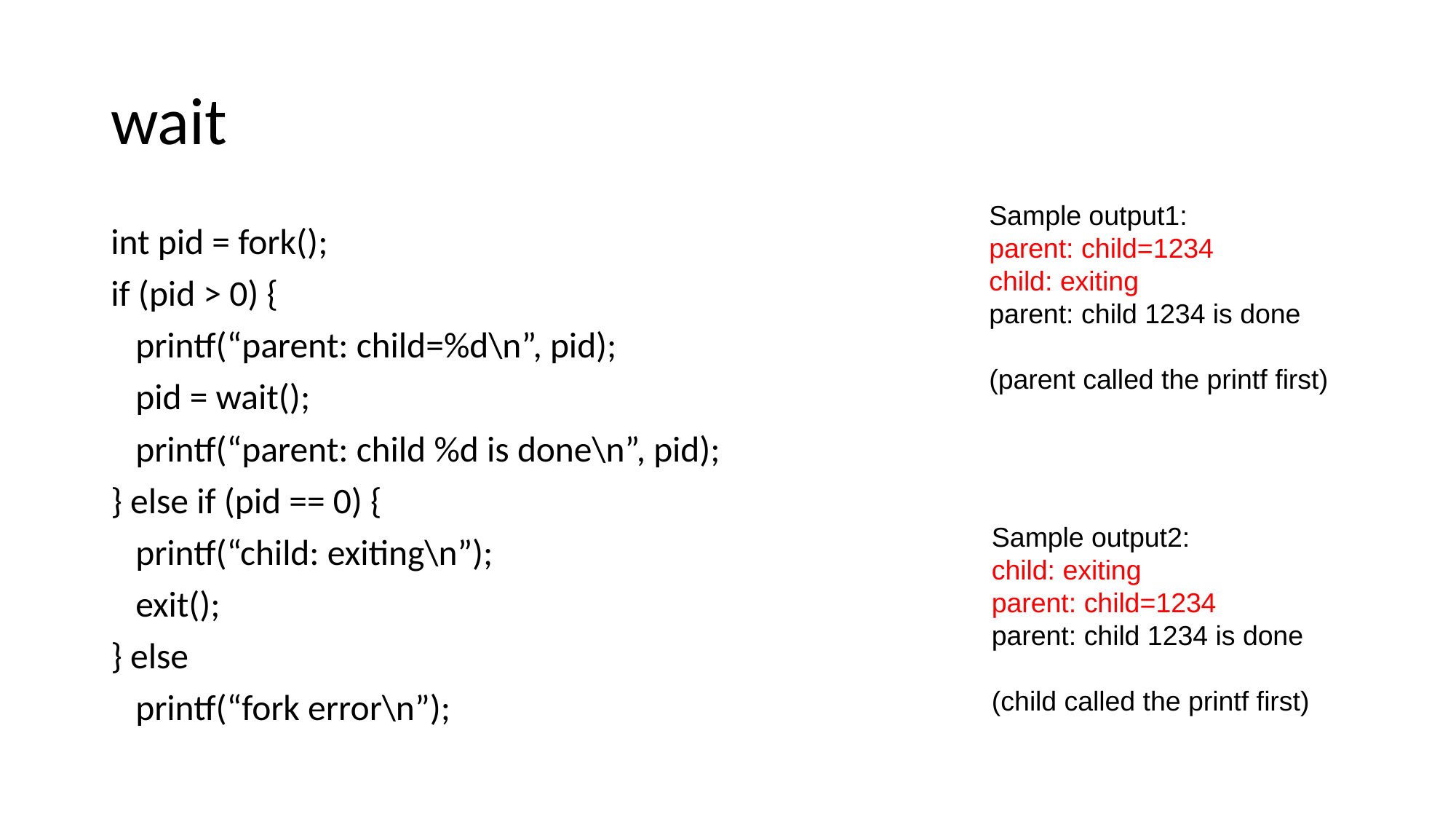

# wait
Sample output1:
parent: child=1234
child: exiting
parent: child 1234 is done

(parent called the printf first)

int pid = fork();
if (pid > 0) {
   printf(“parent: child=%d\n”, pid);
   pid = wait();
   printf(“parent: child %d is done\n”, pid);
} else if (pid == 0) {
   printf(“child: exiting\n”);
   exit();
} else
   printf(“fork error\n”);
Sample output2:
child: exiting
parent: child=1234
parent: child 1234 is done

(child called the printf first)